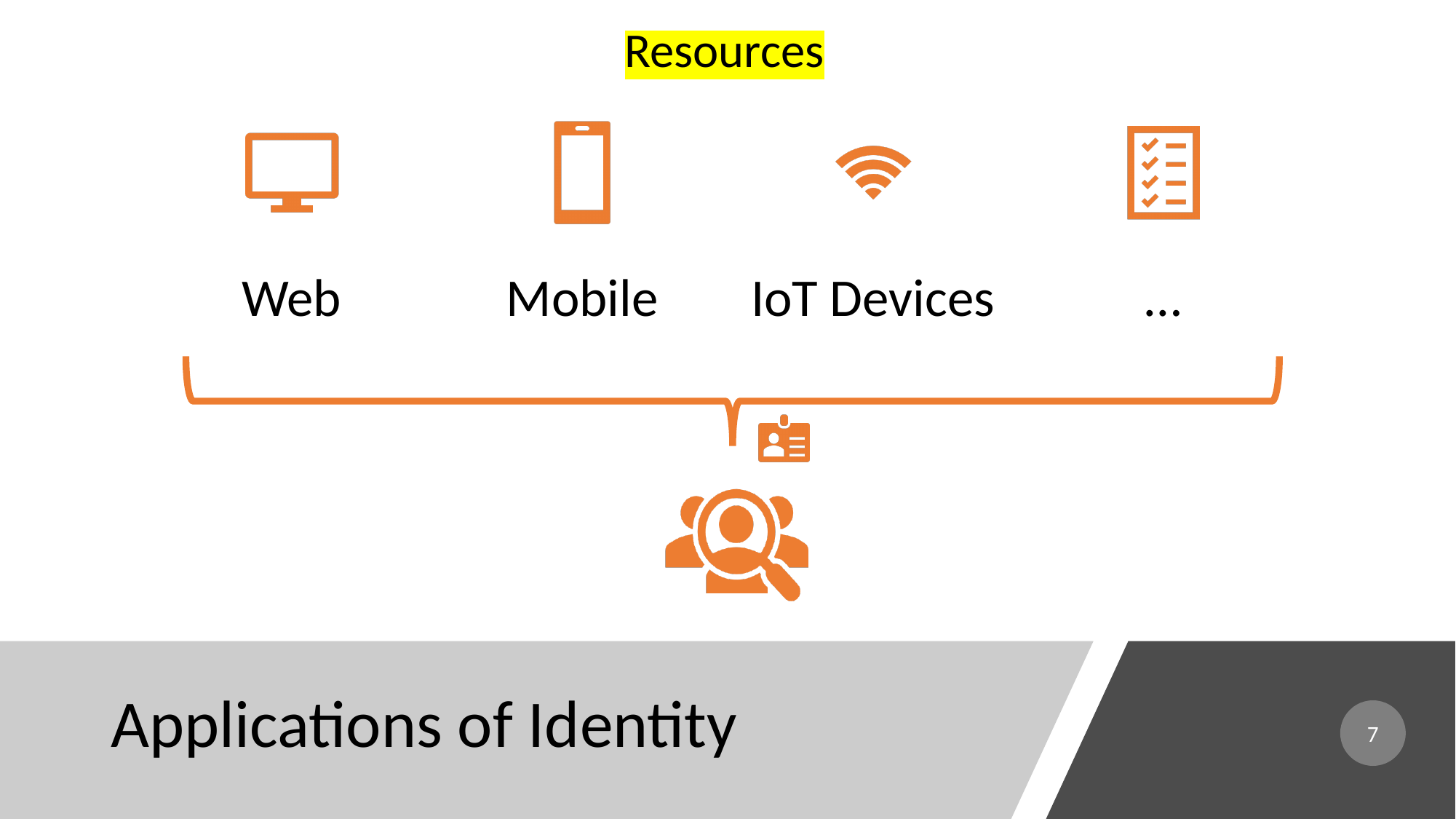

Web
Mobile
IoT Devices
…
Resources

# Applications of Identity
7